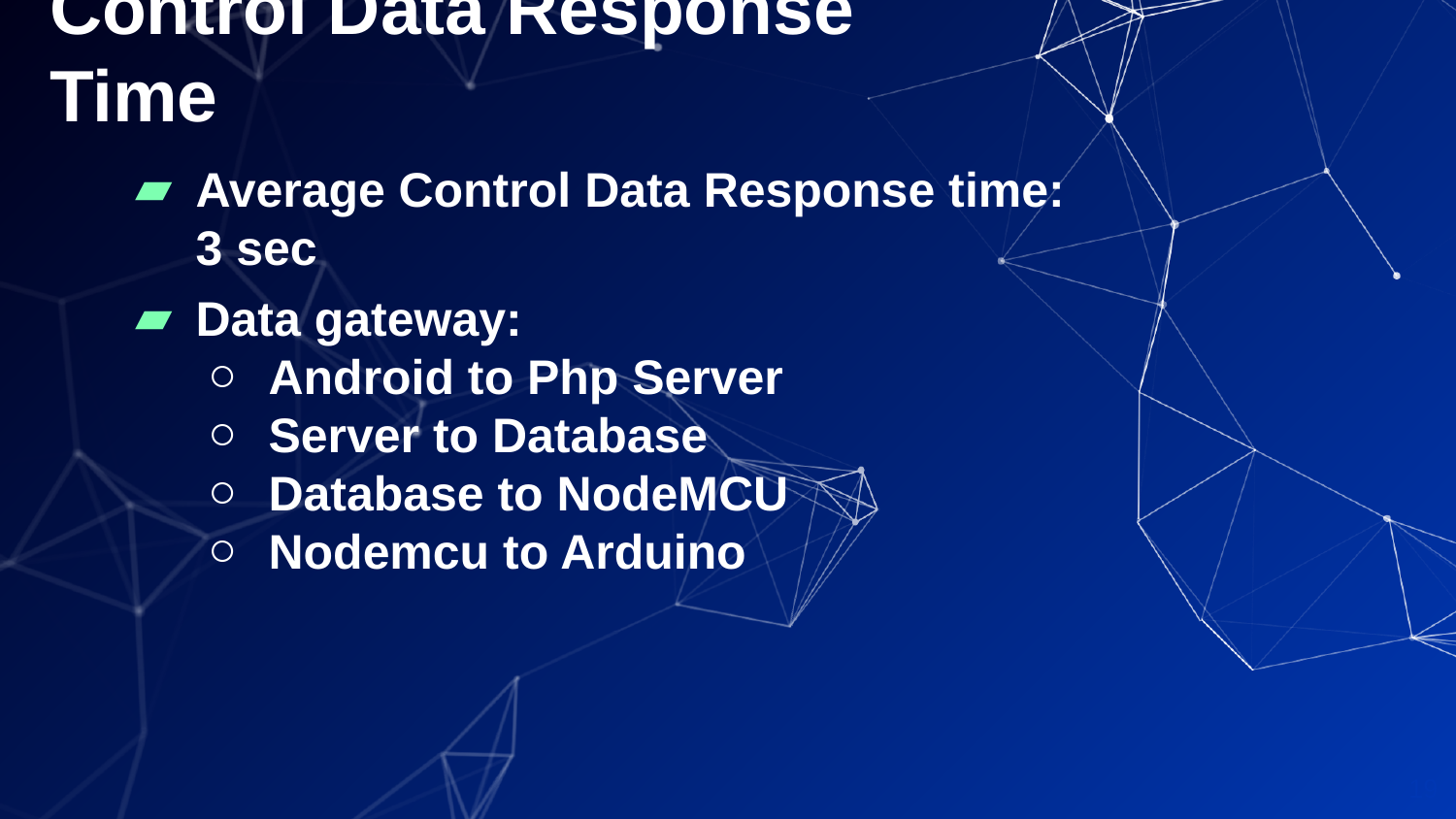

# Control Data Response Time
Average Control Data Response time: 3 sec
Data gateway:
Android to Php Server
Server to Database
Database to NodeMCU
Nodemcu to Arduino

19